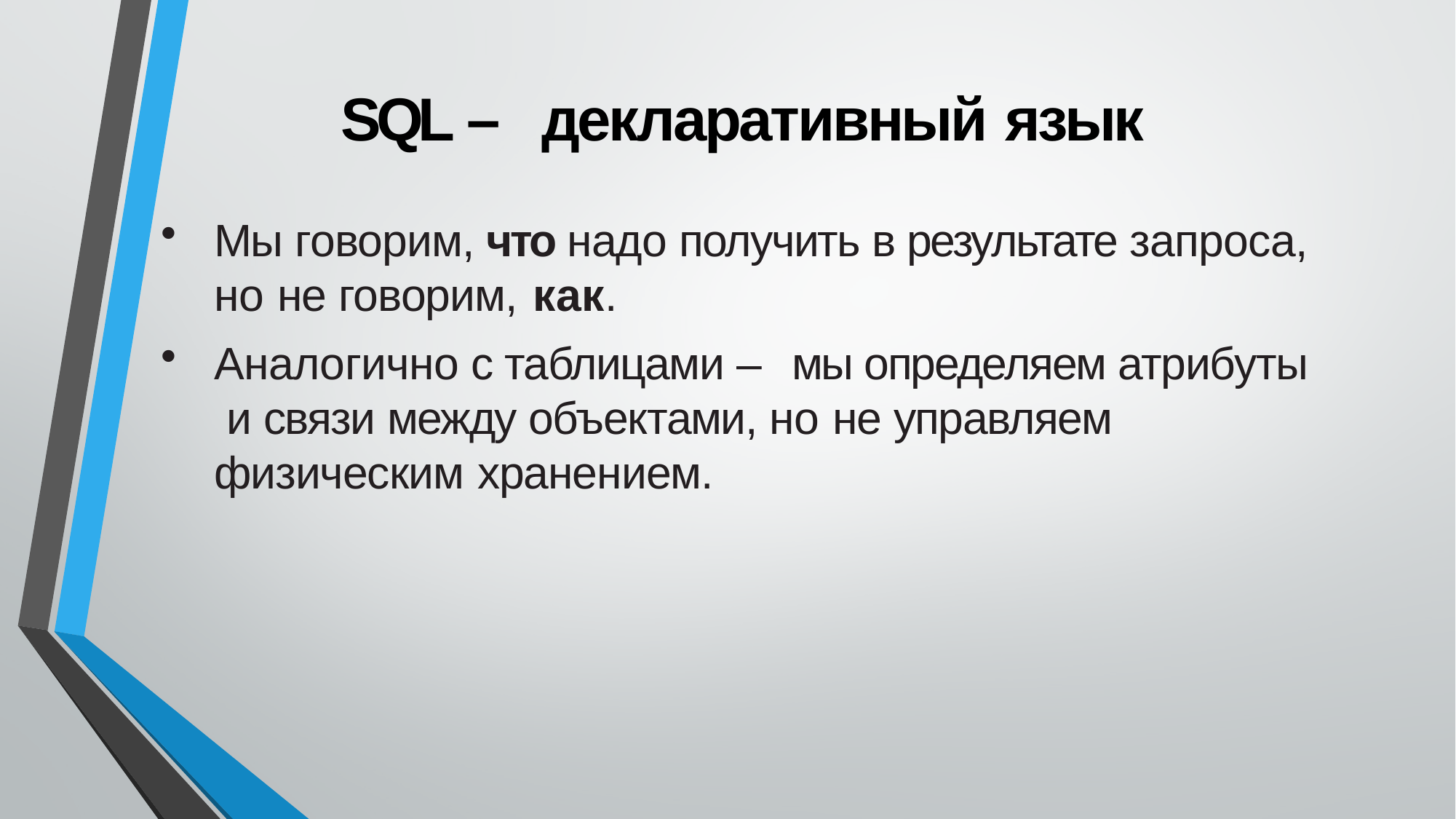

# SQL – декларативный язык
Мы говорим, что надо получить в результате запроса,  но не говорим, как.
Аналогично с таблицами – мы определяем атрибуты  и связи между объектами, но не управляем  физическим хранением.